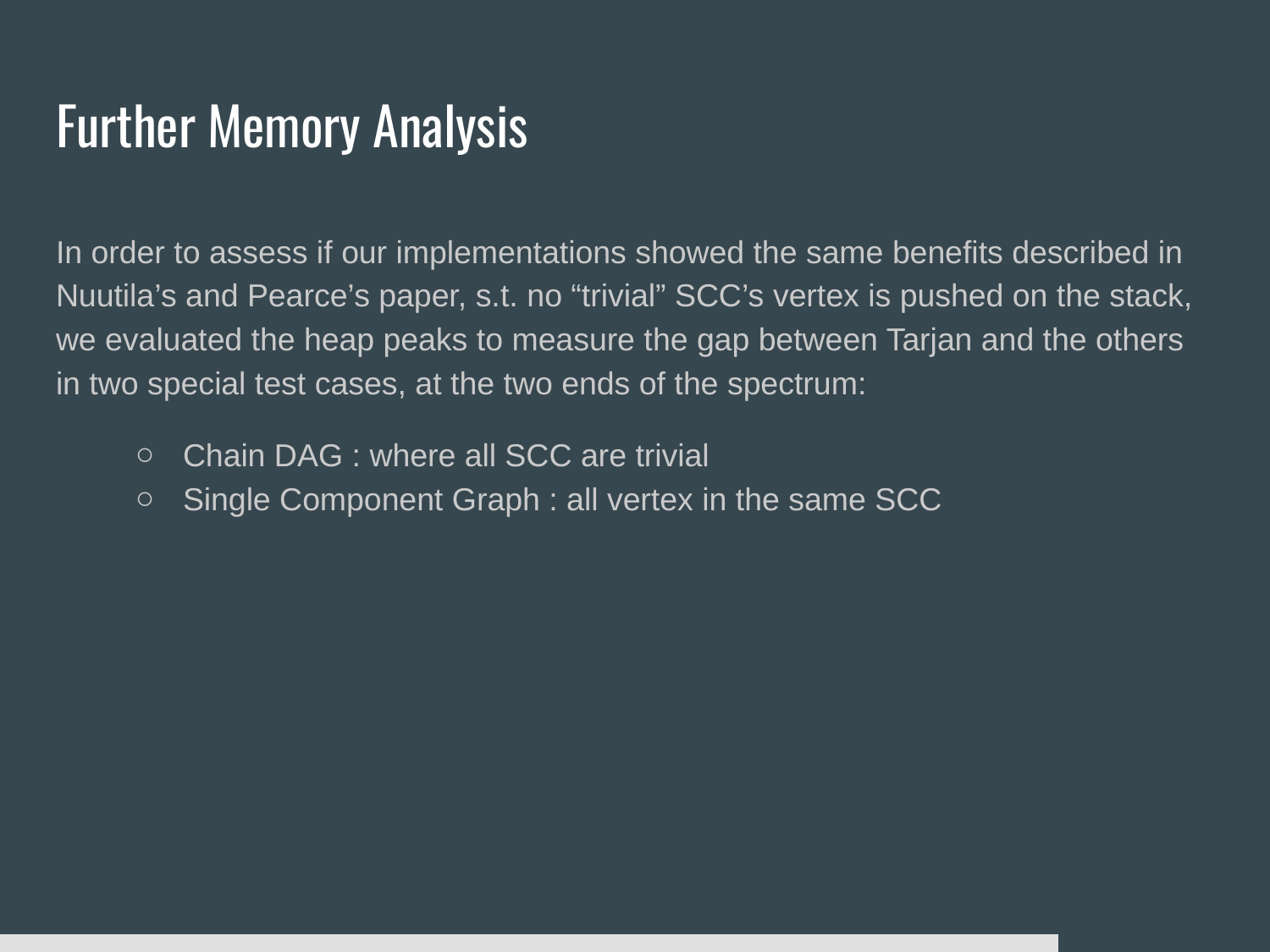

# Further Memory Analysis
In order to assess if our implementations showed the same benefits described in Nuutila’s and Pearce’s paper, s.t. no “trivial” SCC’s vertex is pushed on the stack, we evaluated the heap peaks to measure the gap between Tarjan and the others in two special test cases, at the two ends of the spectrum:
Chain DAG : where all SCC are trivial
Single Component Graph : all vertex in the same SCC